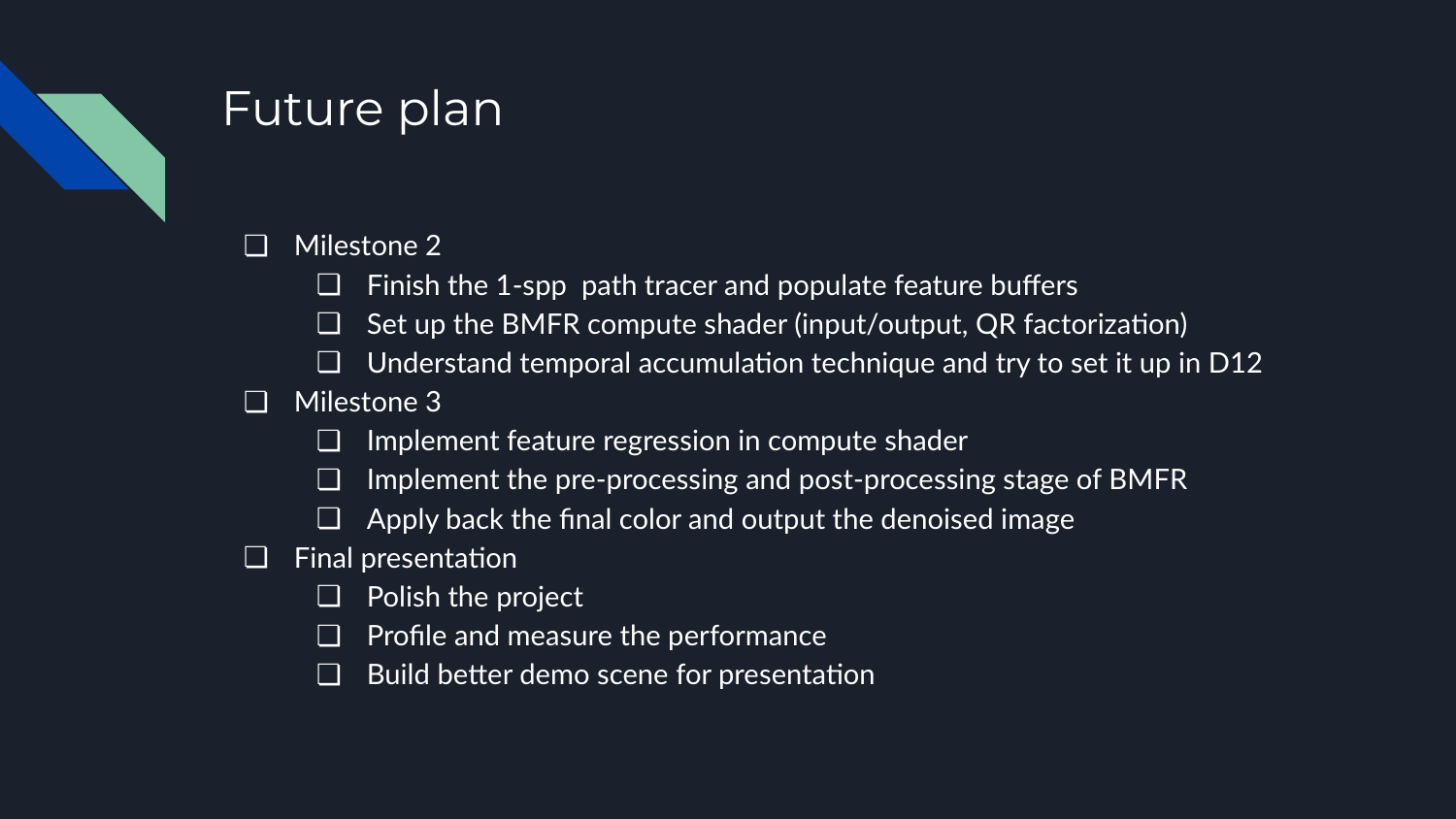

# Future plan
Milestone 2
Finish the 1-spp  path tracer and populate feature buffers
Set up the BMFR compute shader (input/output, QR factorization)
Understand temporal accumulation technique and try to set it up in D12
Milestone 3
Implement feature regression in compute shader
Implement the pre-processing and post-processing stage of BMFR
Apply back the final color and output the denoised image
Final presentation
Polish the project
Profile and measure the performance
Build better demo scene for presentation